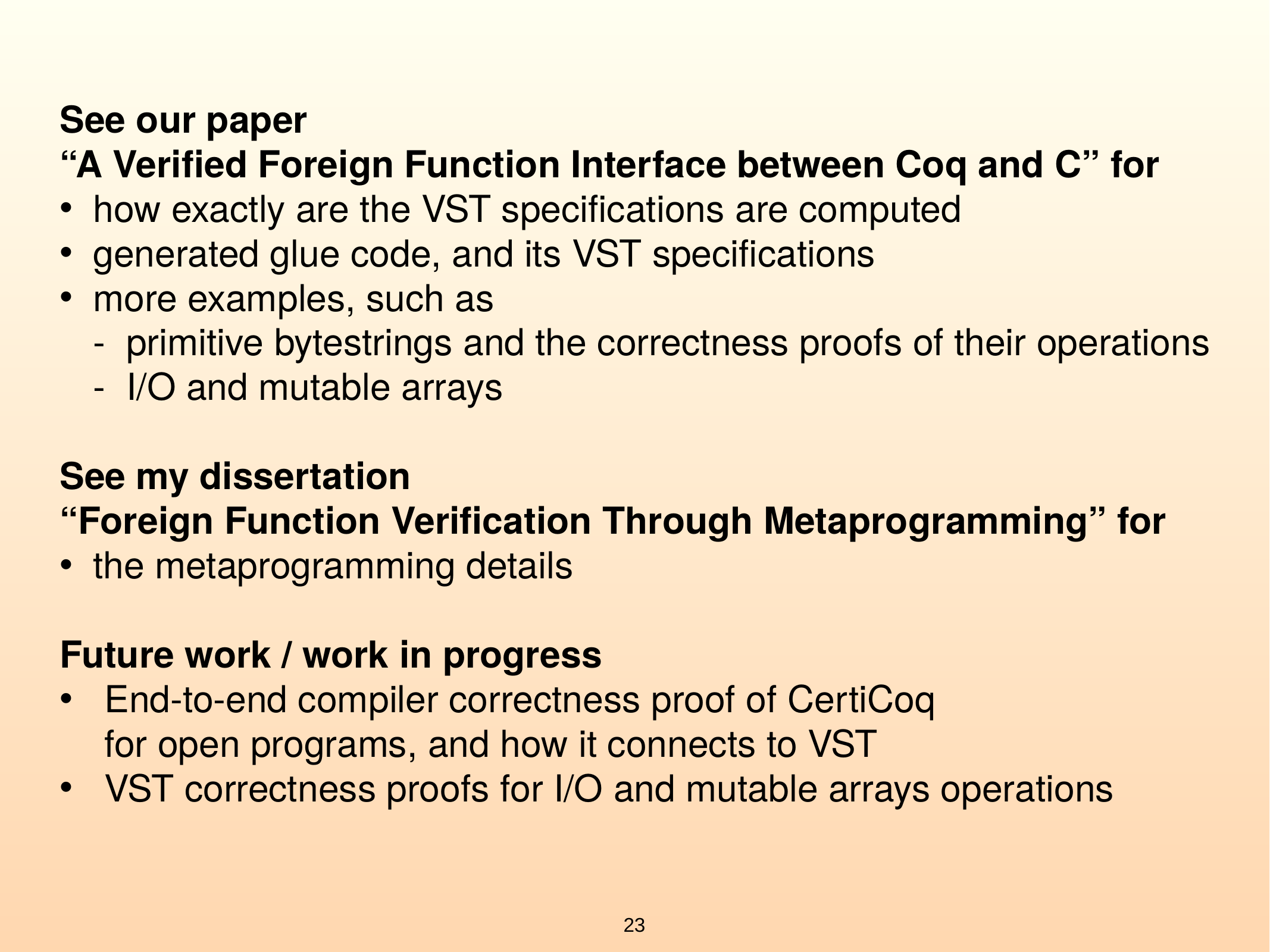

See our paper
“A Verified Foreign Function Interface between Coq and C” for
how exactly are the VST specifications are computed
generated glue code, and its VST specifications
more examples, such as
-  primitive bytestrings and the correctness proofs of their operations
-  I/O and mutable arrays

See my dissertation
“Foreign Function Verification Through Metaprogramming” for
the metaprogramming details

Future work / work in progress
End-to-end compiler correctness proof of CertiCoq
for open programs, and how it connects to VST
VST correctness proofs for I/O and mutable arrays operations
23